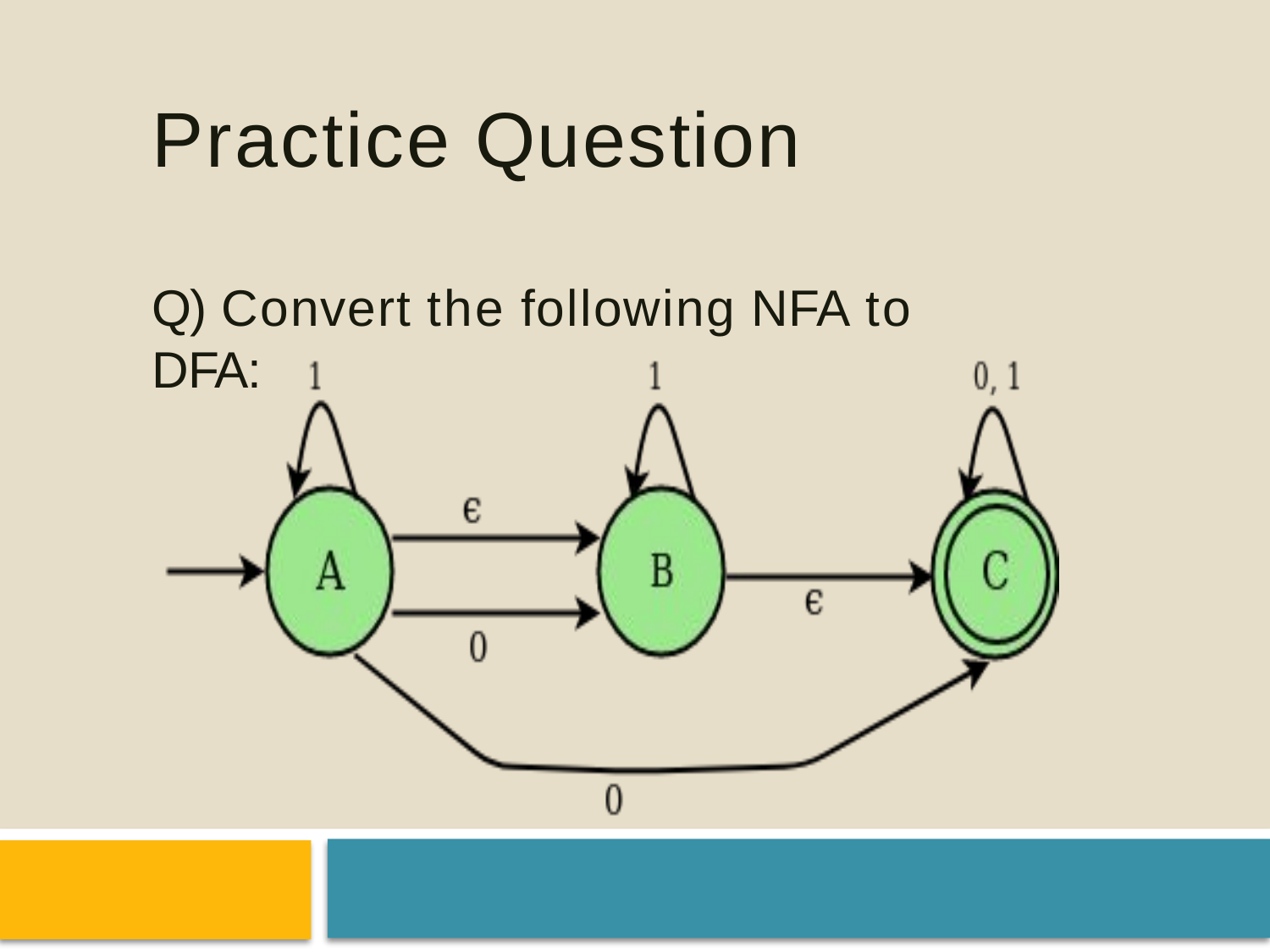

Practice Question
Q) Convert the following NFA to DFA: